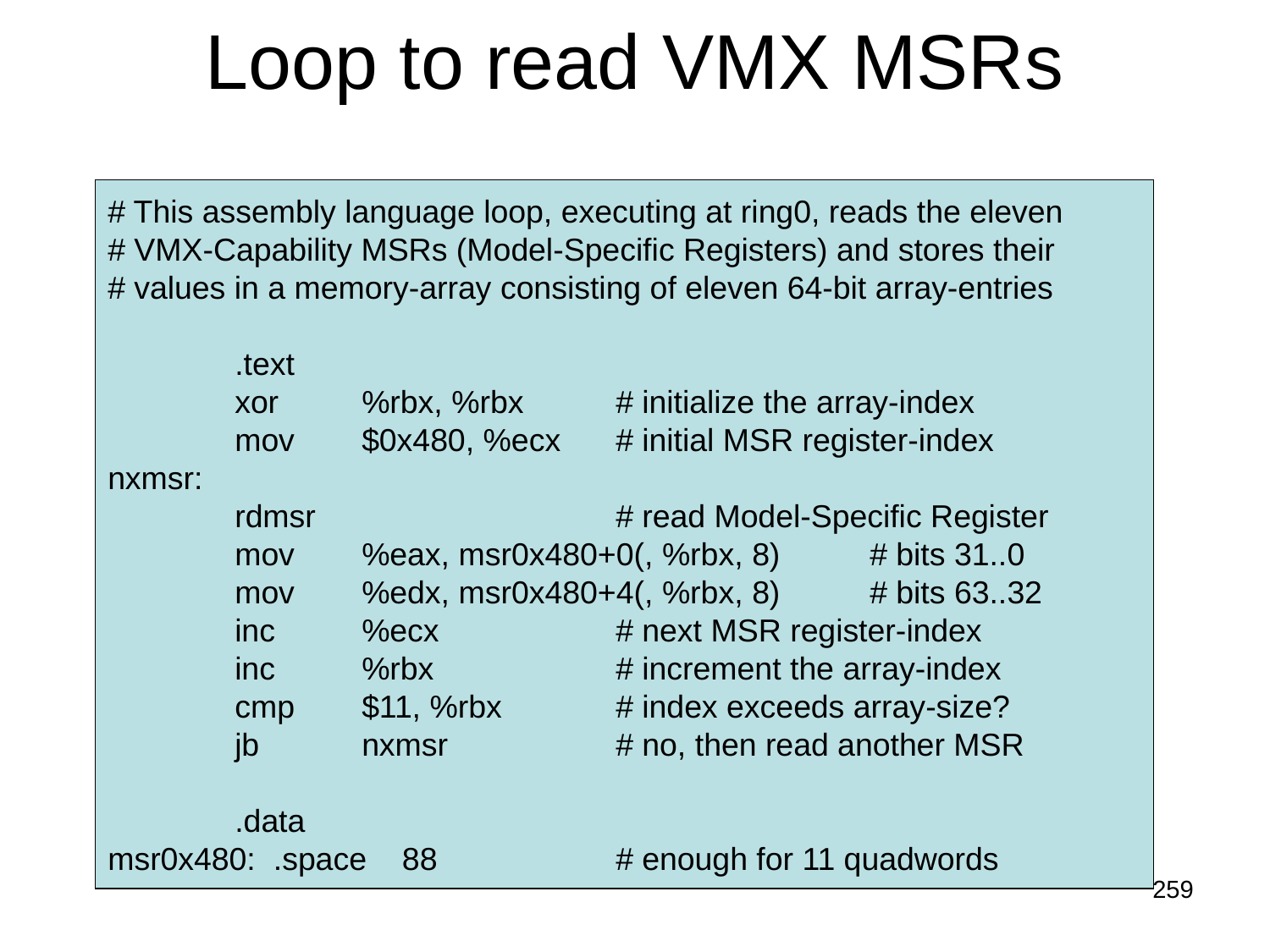

# Loop to read VMX MSRs
# This assembly language loop, executing at ring0, reads the eleven
# VMX-Capability MSRs (Model-Specific Registers) and stores their
# values in a memory-array consisting of eleven 64-bit array-entries

	.text
	xor	%rbx, %rbx	# initialize the array-index
	mov	$0x480, %ecx	# initial MSR register-index
nxmsr:
	rdmsr			# read Model-Specific Register
	mov	%eax, msr0x480+0(, %rbx, 8)	# bits 31..0
	mov	%edx, msr0x480+4(, %rbx, 8)	# bits 63..32
	inc	%ecx		# next MSR register-index
	inc	%rbx		# increment the array-index
	cmp	$11, %rbx	# index exceeds array-size?
	jb	nxmsr		# no, then read another MSR

	.data
msr0x480:  .space    88		# enough for 11 quadwords
259